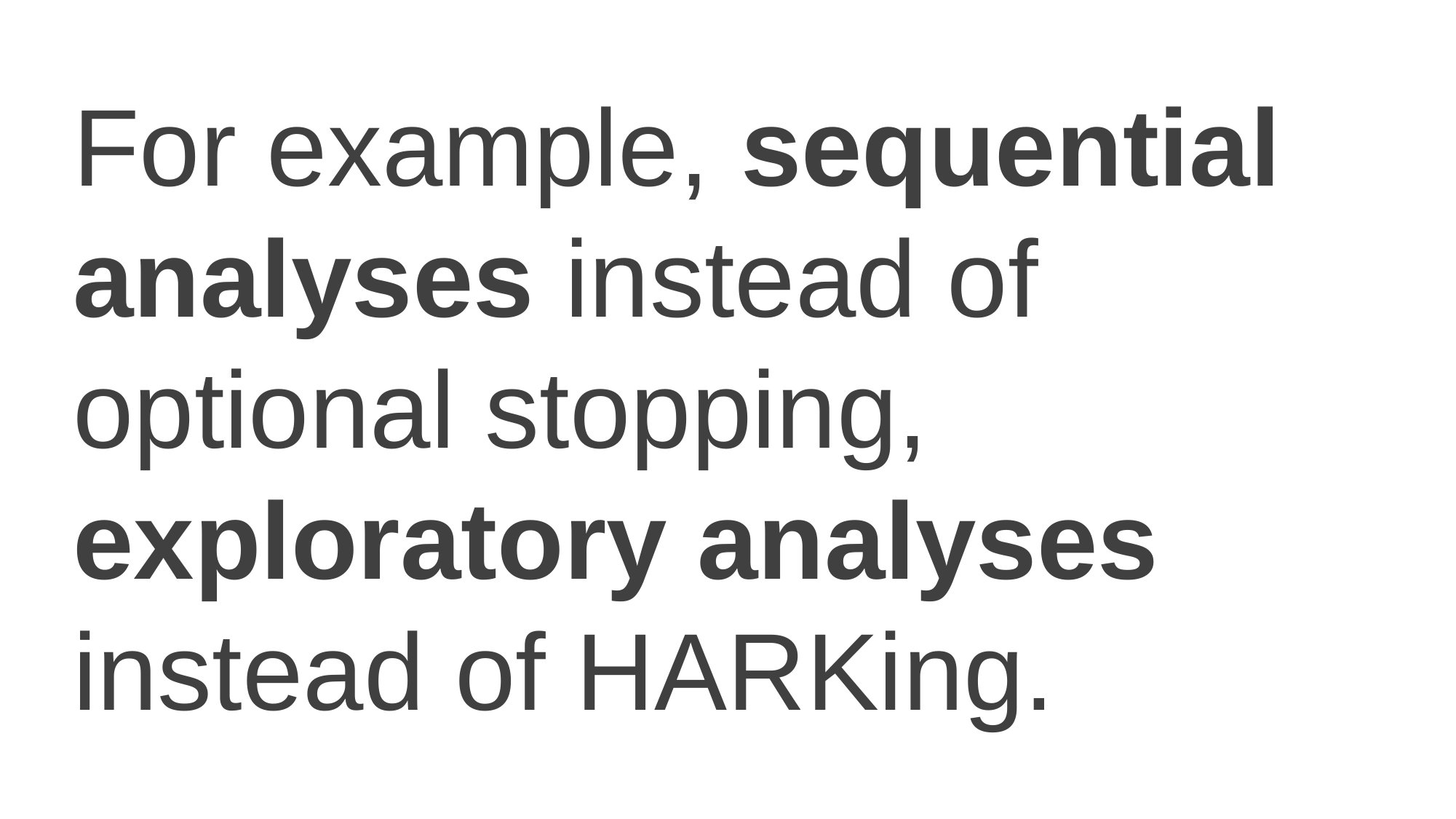

For example, sequential analyses instead of optional stopping, exploratory analyses instead of HARKing.